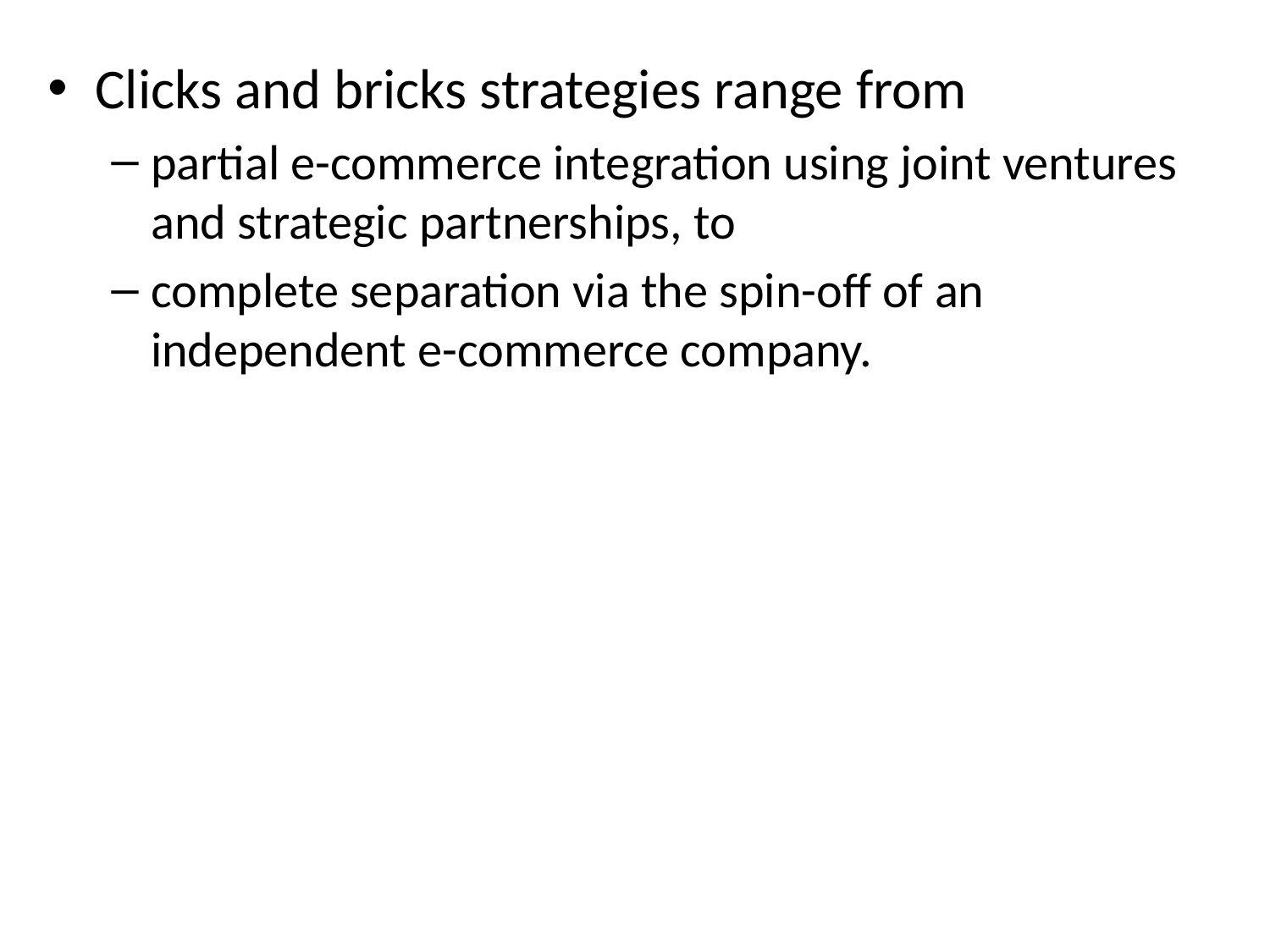

Clicks and bricks strategies range from
partial e-commerce integration using joint ventures and strategic partnerships, to
complete separation via the spin-off of an independent e-commerce company.